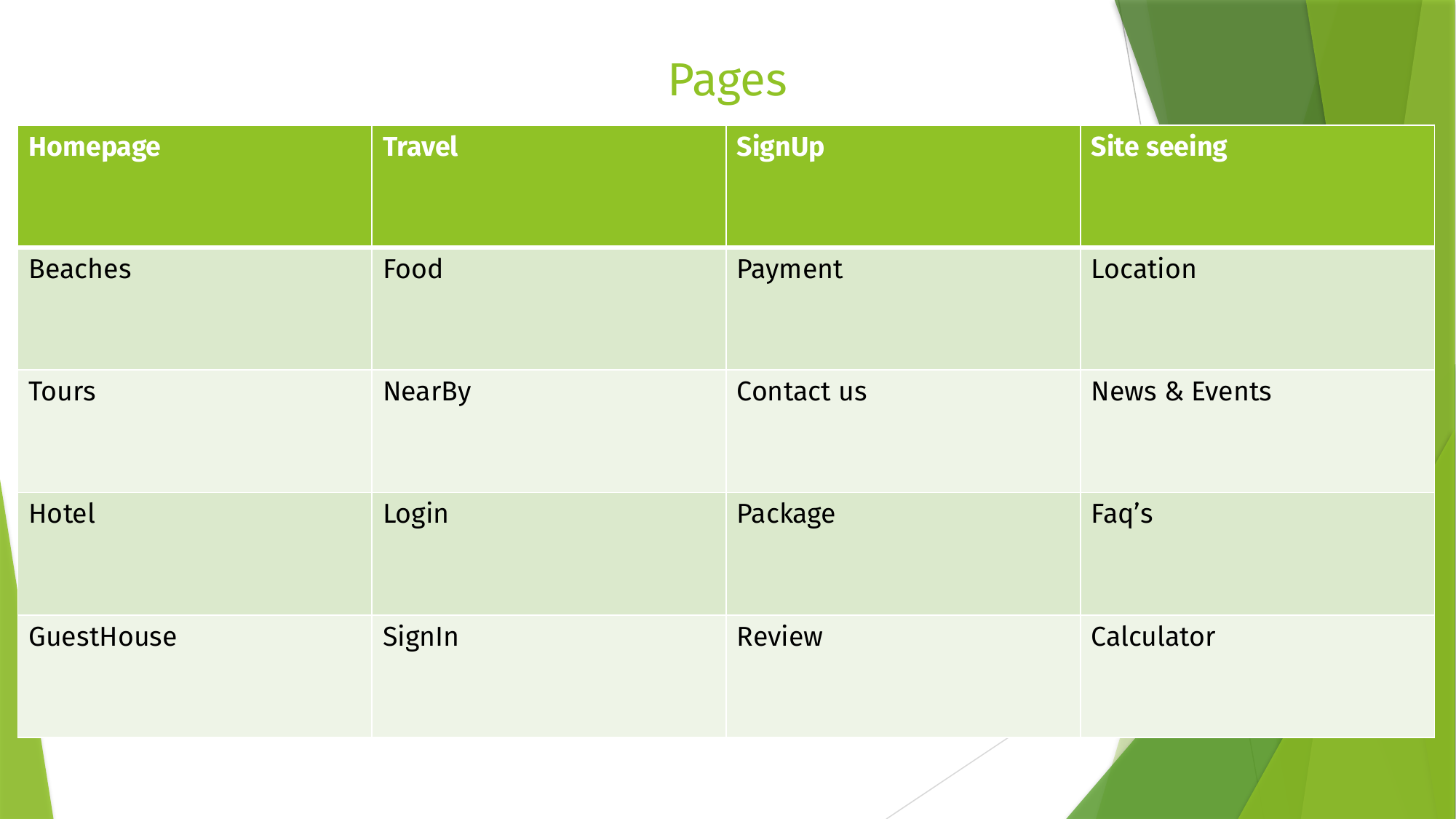

# Pages
| Homepage | Travel | SignUp | Site seeing |
| --- | --- | --- | --- |
| Beaches | Food | Payment | Location |
| Tours | NearBy | Contact us | News & Events |
| Hotel | Login | Package | Faq’s |
| GuestHouse | SignIn | Review | Calculator |